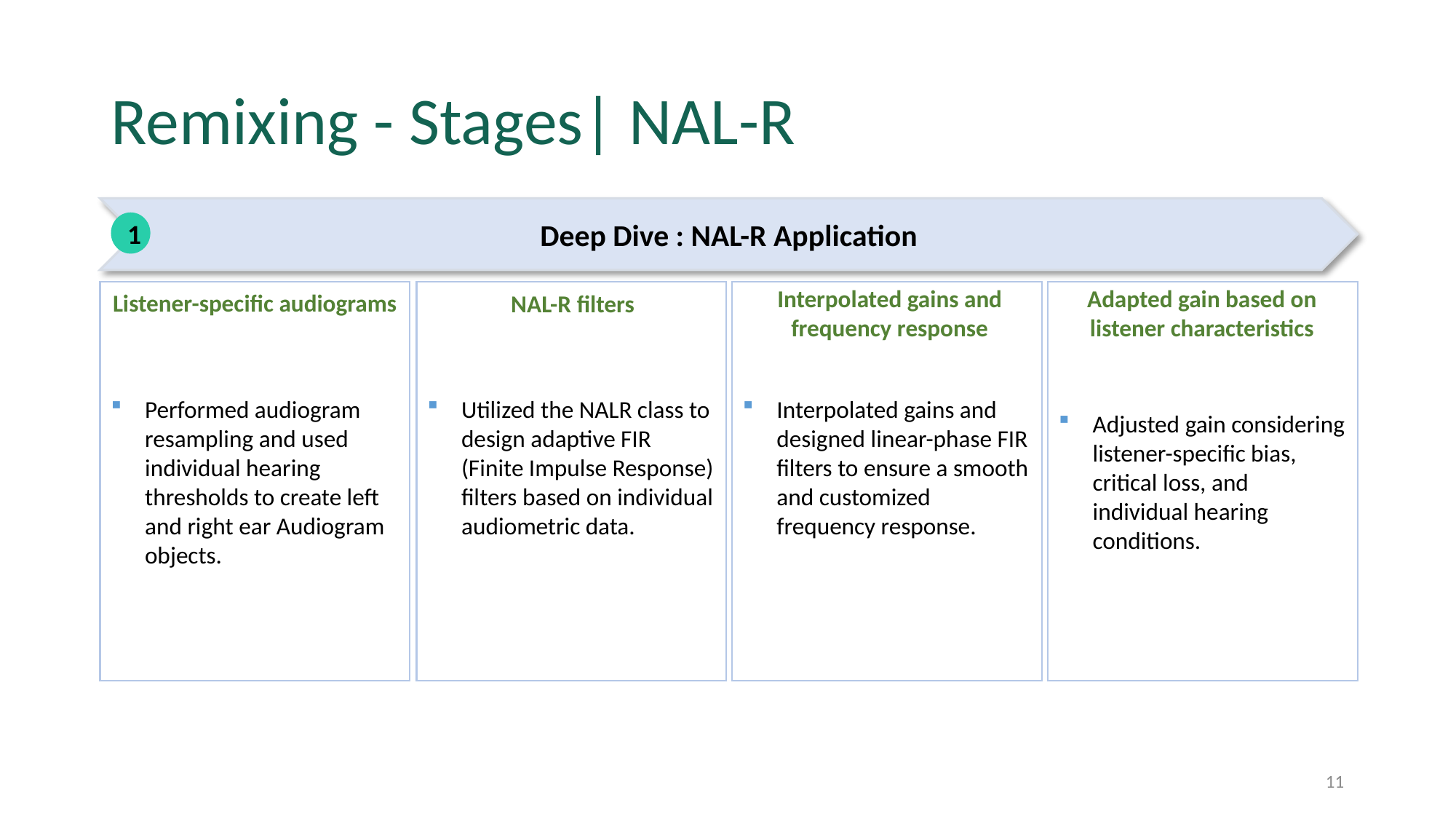

# Remixing - Stages| NAL-R
Deep Dive : NAL-R Application
1
Listener-specific audiograms

Utilized the NALR class to design adaptive FIR (Finite Impulse Response) filters based on individual audiometric data.

Adjusted gain considering listener-specific bias, critical loss, and individual hearing conditions.

Performed audiogram resampling and used individual hearing thresholds to create left and right ear Audiogram objects.

Interpolated gains and designed linear-phase FIR filters to ensure a smooth and customized frequency response.

NAL-R filters
Interpolated gains and frequency response
Adapted gain based on listener characteristics
11